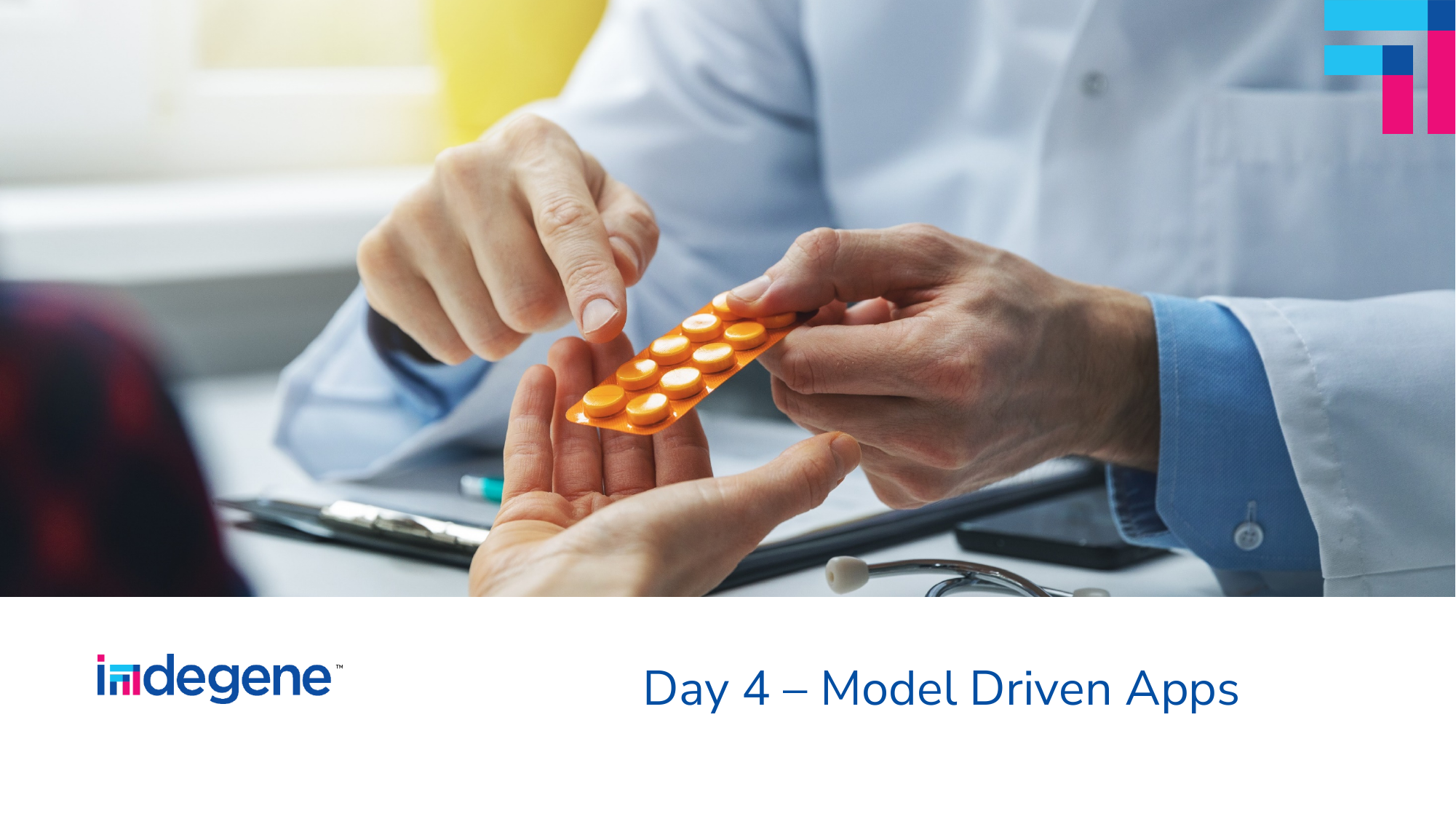

# Day 4 – Model Driven Apps